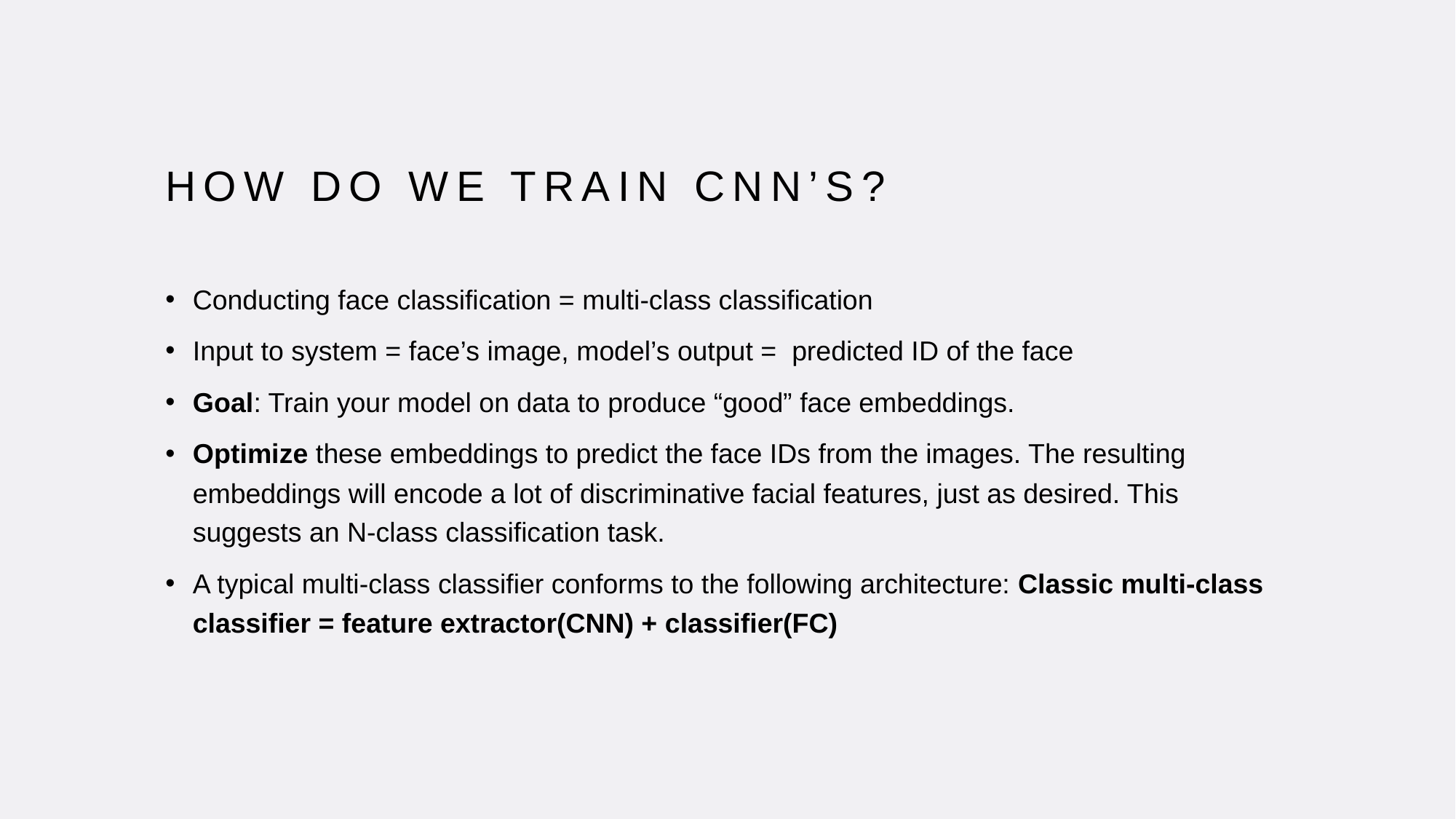

# How do we train CNN’s?
Conducting face classification = multi-class classification
Input to system = face’s image, model’s output =  predicted ID of the face
Goal: Train your model on data to produce “good” face embeddings.
Optimize these embeddings to predict the face IDs from the images. The resulting embeddings will encode a lot of discriminative facial features, just as desired. This suggests an N-class classification task.
A typical multi-class classifier conforms to the following architecture: Classic multi-class classifier = feature extractor(CNN) + classifier(FC)